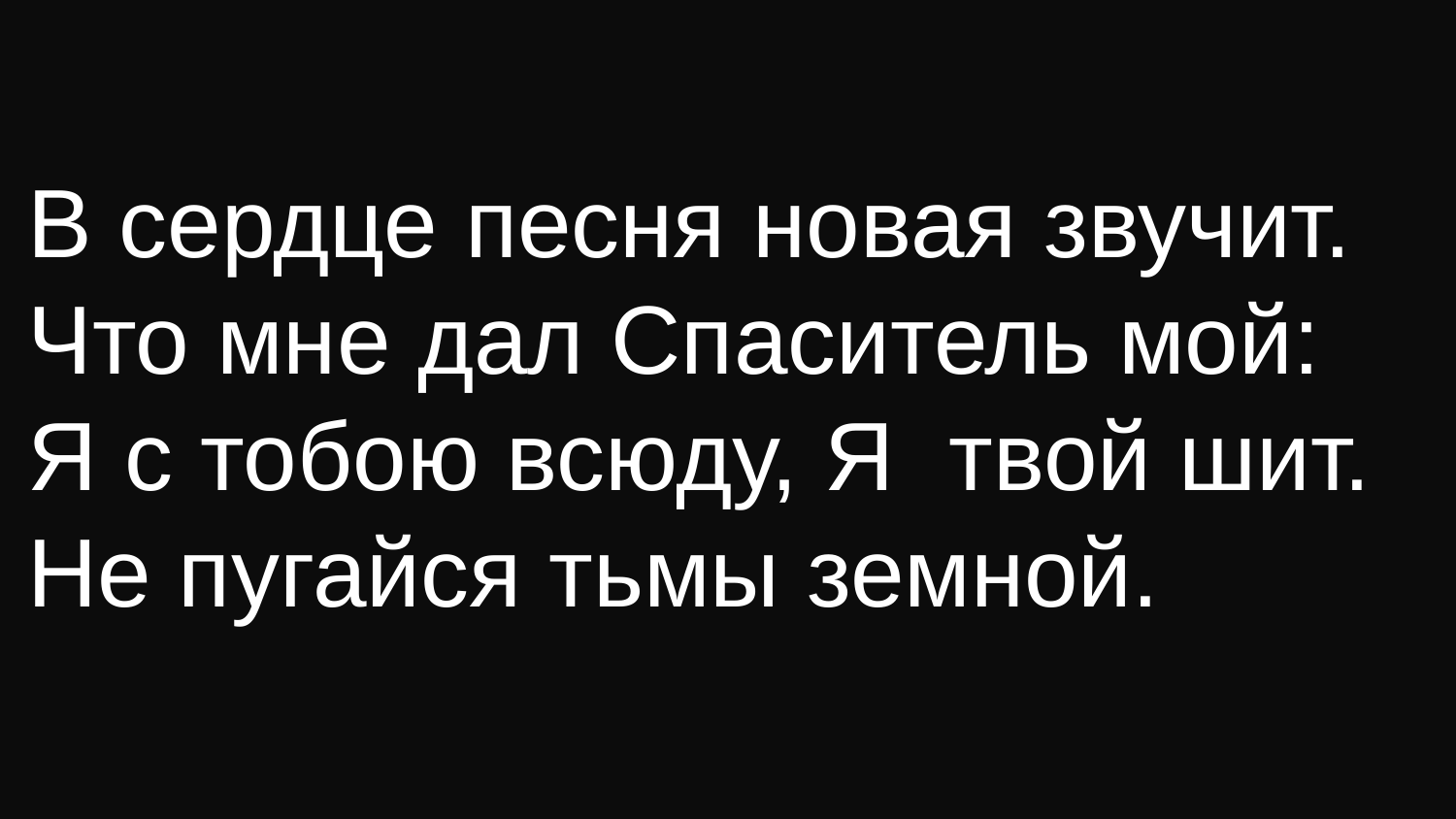

В сердце песня новая звучит.
Что мне дал Спаситель мой:
Я с тобою всюду, Я  твой шит.
Не пугайся тьмы земной.